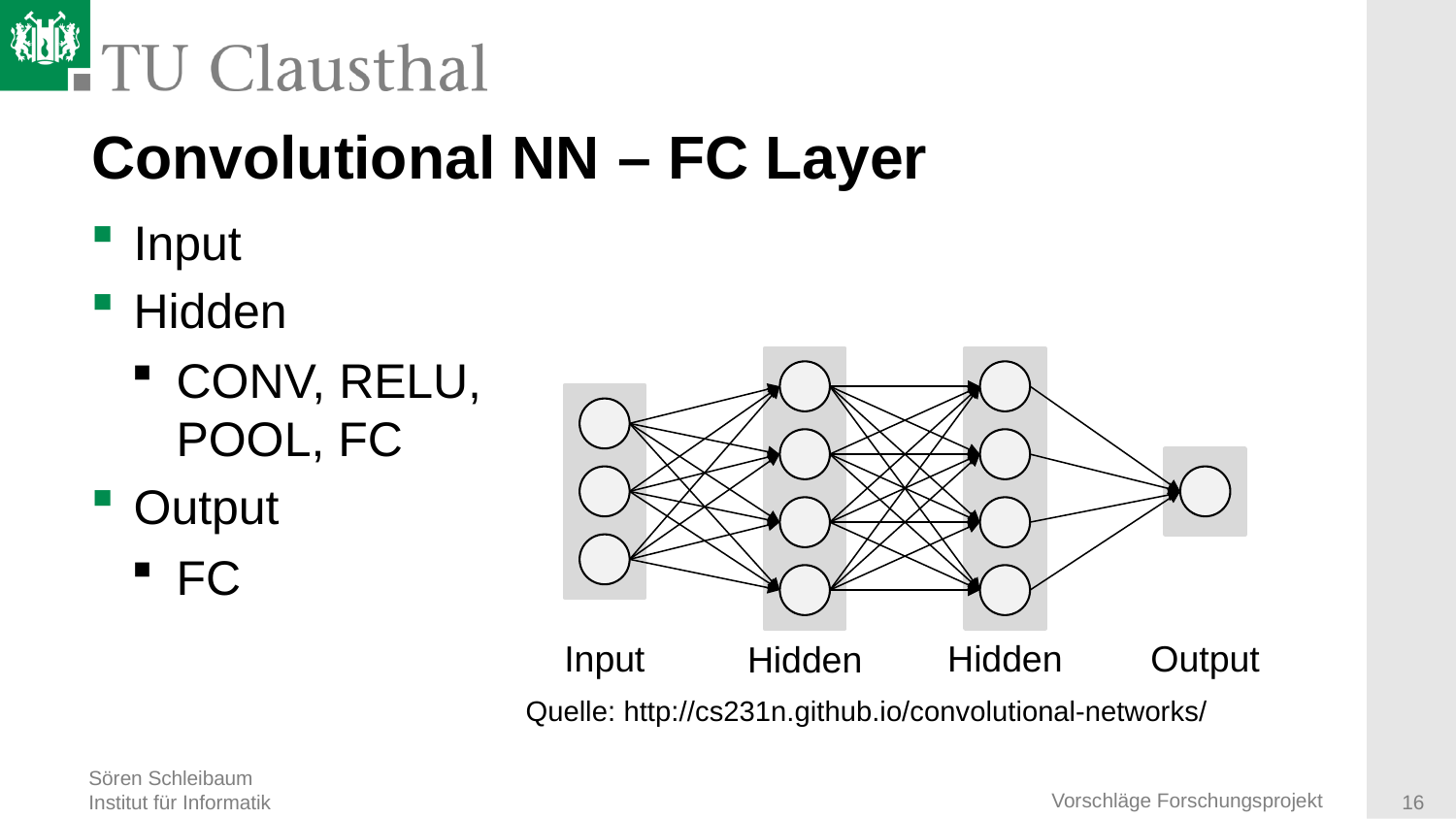

# Convolutional NN – FC Layer
Input
Hidden
CONV, RELU, POOL, FC
Output
FC

Input
Hidden
Output
Hidden
Quelle: http://cs231n.github.io/convolutional-networks/